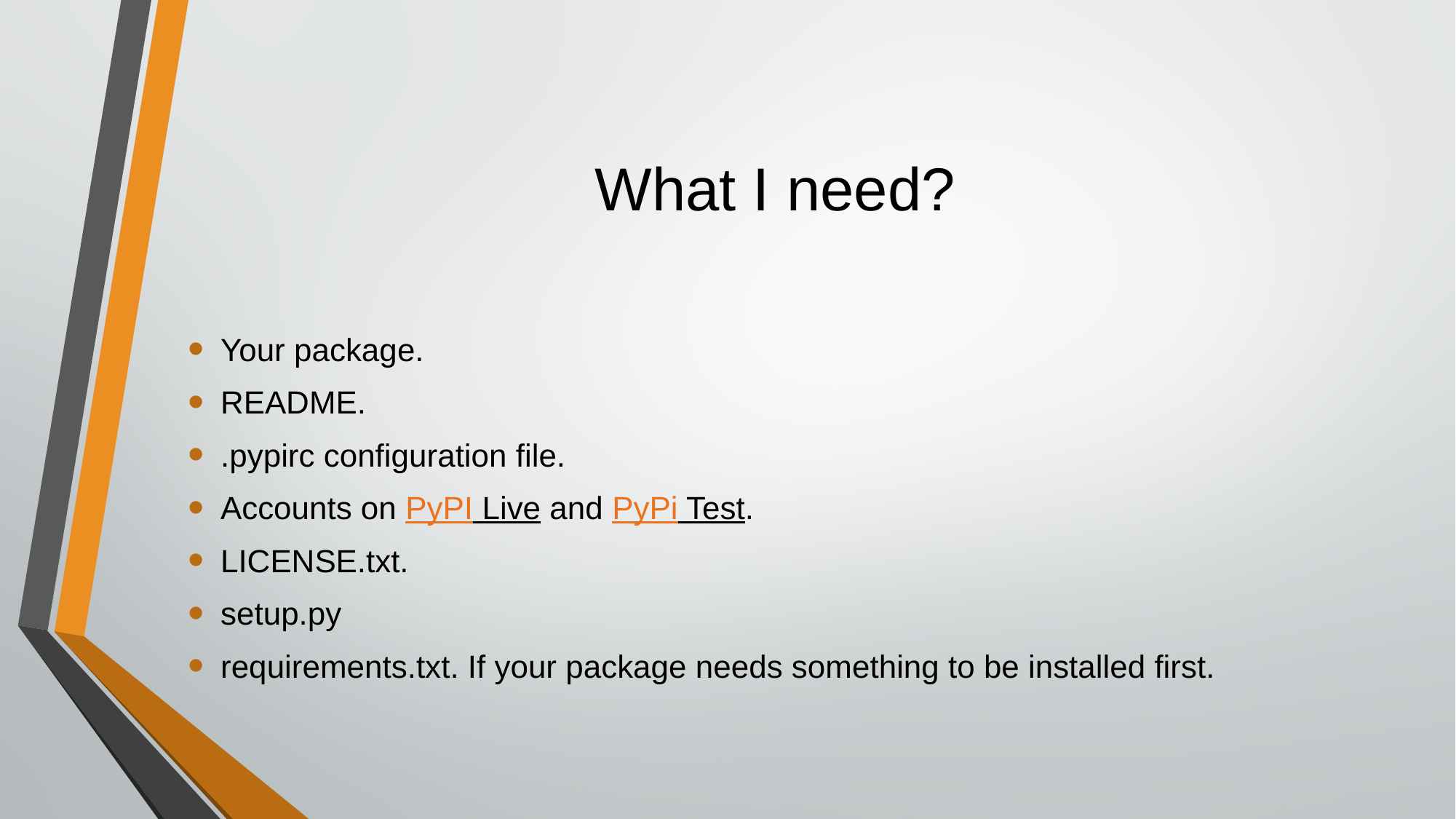

# What I need?

Your package.
README.
.pypirc configuration file.
Accounts on PyPI Live and PyPi Test.
LICENSE.txt.
setup.py
requirements.txt. If your package needs something to be installed first.